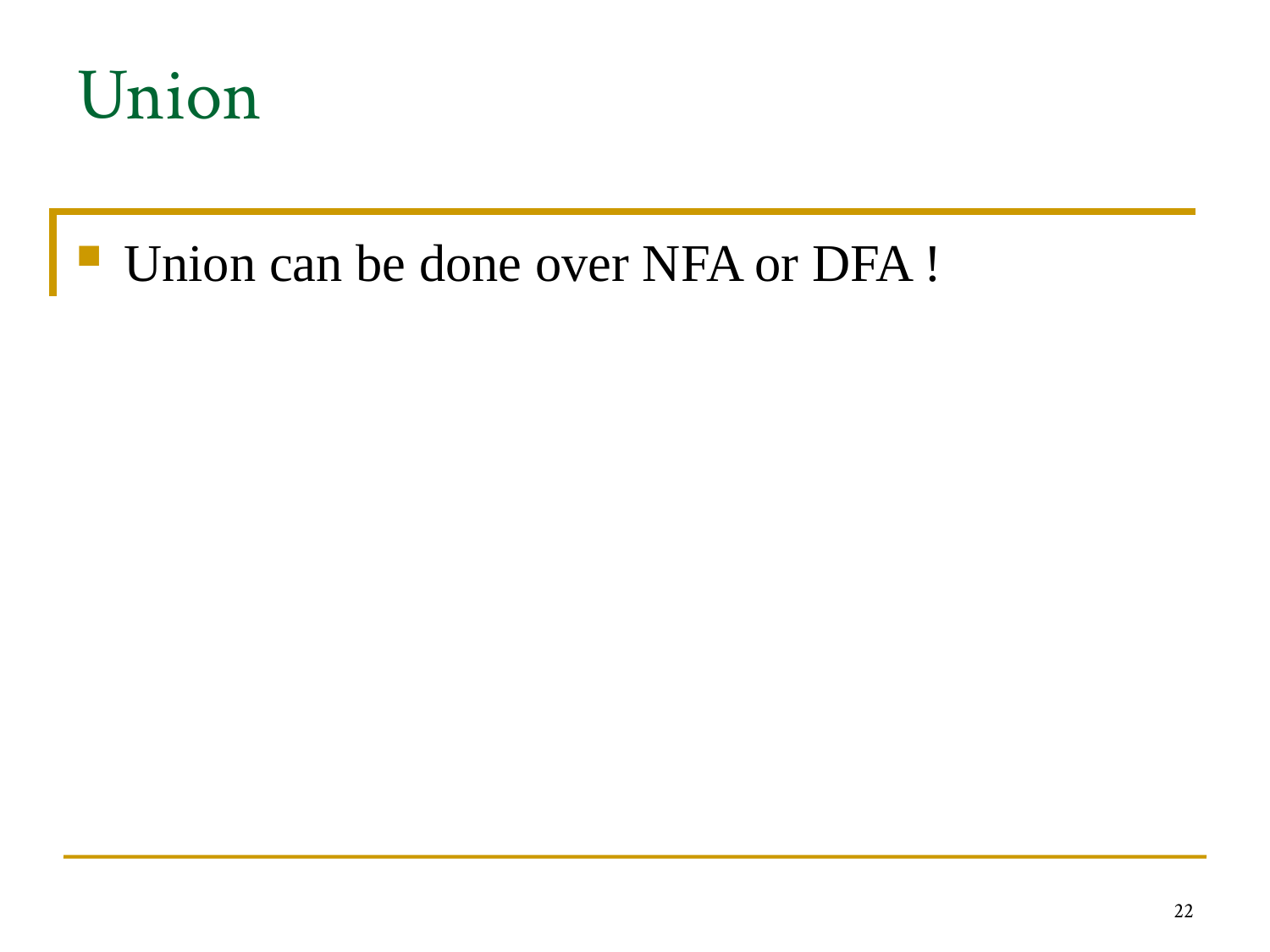

# Union
Union can be done over NFA or DFA !
22